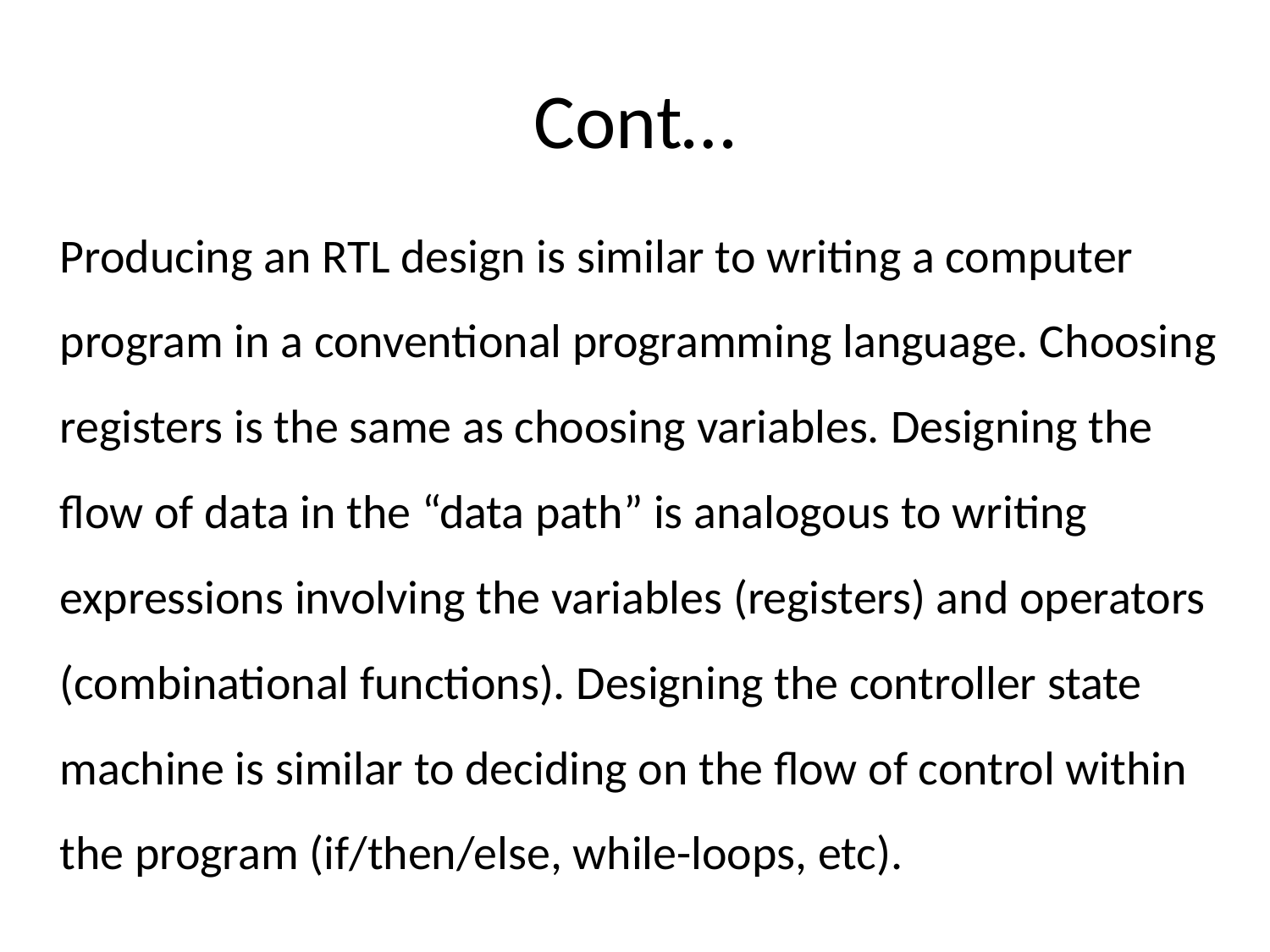

# Cont…
		Producing an RTL design is similar to writing a computer program in a conventional programming language. Choosing registers is the same as choosing variables. Designing the flow of data in the “data path” is analogous to writing expressions involving the variables (registers) and operators (combinational functions). Designing the controller state machine is similar to deciding on the flow of control within the program (if/then/else, while-loops, etc).